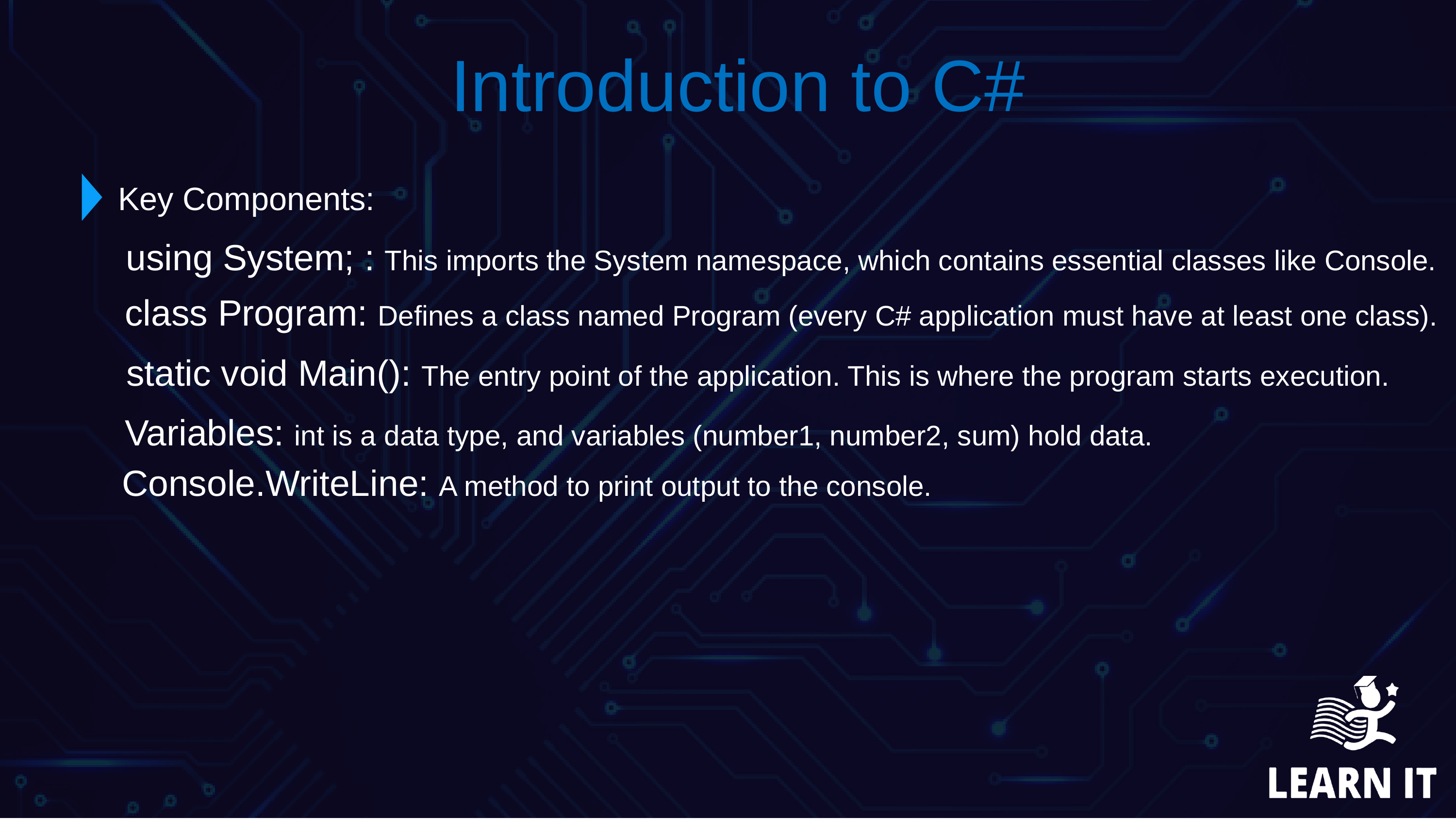

`
 Introduction to C#
Key Components:

using System; : This imports the System namespace, which contains essential classes like Console.
class Program: Defines a class named Program (every C# application must have at least one class).
static void Main(): The entry point of the application. This is where the program starts execution.
Variables: int is a data type, and variables (number1, number2, sum) hold data.
Console.WriteLine: A method to print output to the console.